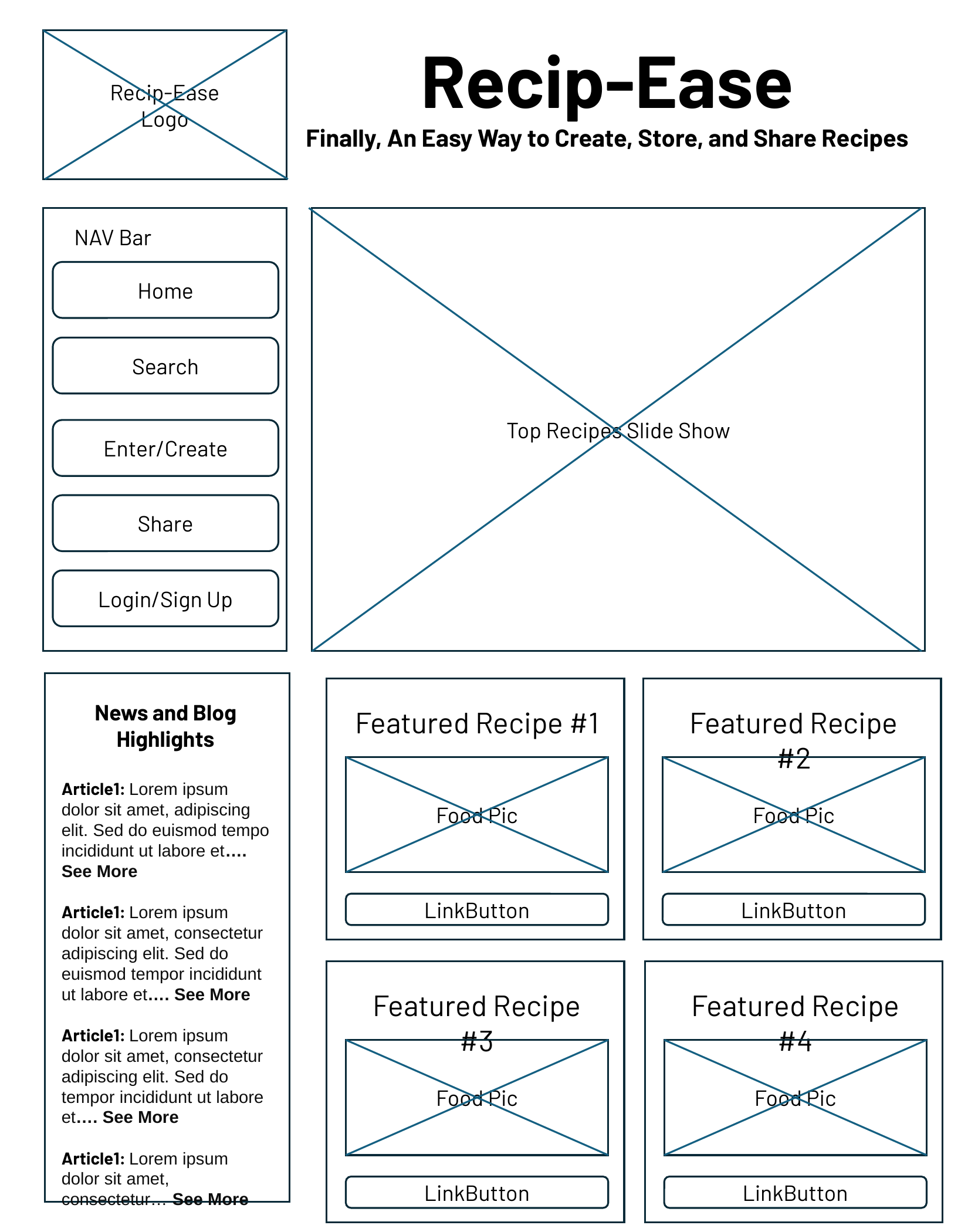

Recip-Ease
Logo
Recip-Ease
Finally, An Easy Way to Create, Store, and Share Recipes

Top Recipes Slide Show
NAV Bar
Home
Search
Enter/Create
Share
Login/Sign Up

Featured Recipe #2
Food Pic
LinkButton

Featured Recipe #1
Food Pic
LinkButton
News and Blog Highlights

Article1: Lorem ipsum dolor sit amet, adipiscing elit. Sed do euismod tempo incididunt ut labore et…. See More

Article1: Lorem ipsum dolor sit amet, consectetur adipiscing elit. Sed do euismod tempor incididunt ut labore et…. See More

Article1: Lorem ipsum dolor sit amet, consectetur adipiscing elit. Sed do tempor incididunt ut labore et…. See More

Article1: Lorem ipsum dolor sit amet, consectetur… See More

Featured Recipe #3
Food Pic
LinkButton

Featured Recipe #4
Food Pic
LinkButton